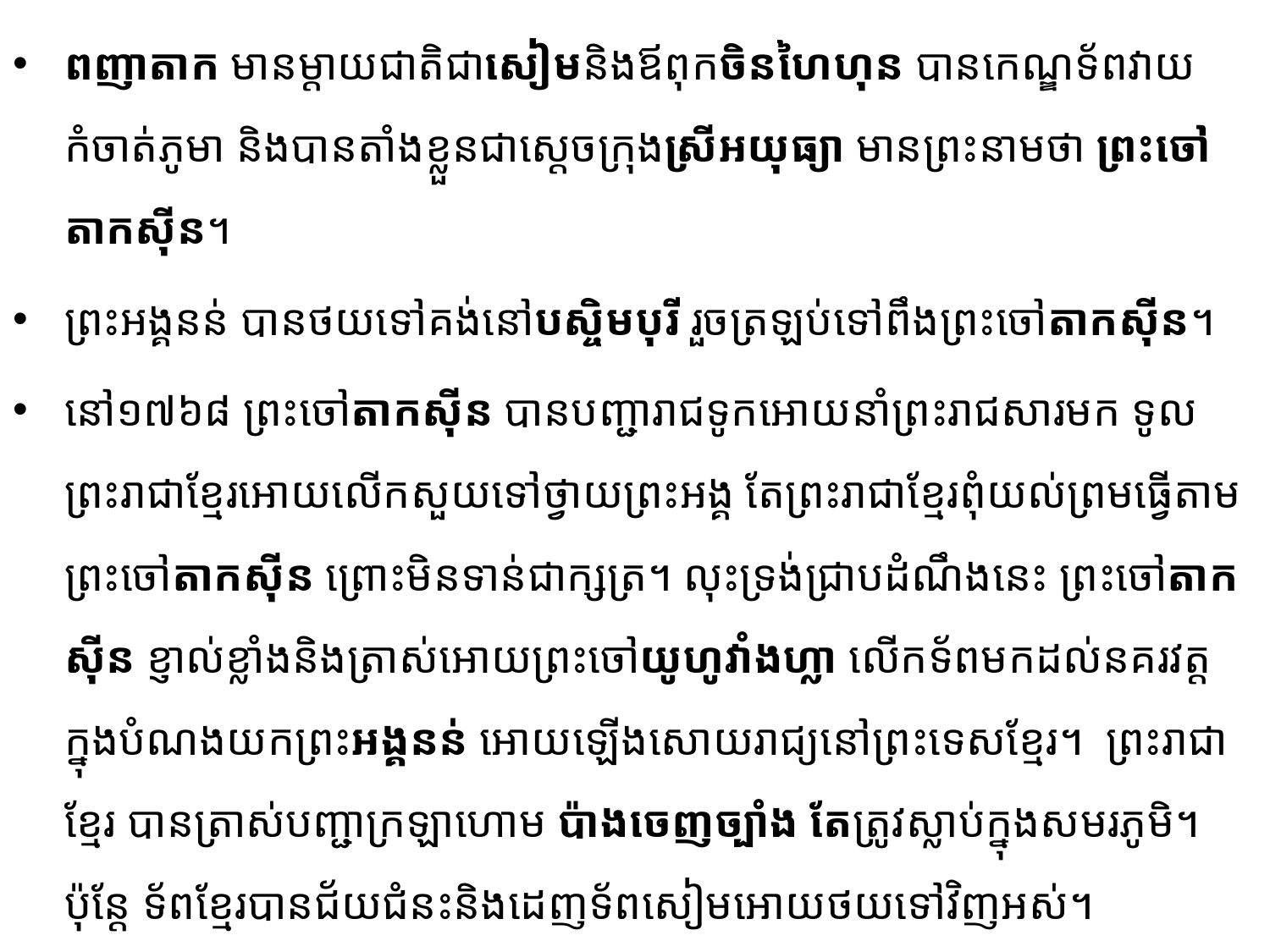

ពញាតាក មានម្តាយជាតិជាសៀមនិងឪពុកចិនហៃហុន បានកេណ្ឌទ័ពវាយកំចាត់ភូមា និង​បានតាំងខ្លួន​ជាស្តេចក្រុងស្រីអយុធ្យា មានព្រះនាមថា ព្រះចៅតាកស៊ីន​។
ព្រះអង្គនន់ បានថយទៅគង់នៅបស្ចិមបុរី រួចត្រឡប់ទៅពឹងព្រះចៅតាកស៊ីន។
នៅ១៧៦៨ ព្រះចៅតាកស៊ីន បានបញ្ជារាជទូកអោយនាំព្រះរាជសារមក ទូលព្រះរាជាខ្មែរ​អោយលើកសួយទៅ​ថ្វាយ​ព្រះអង្គ តែព្រះរាជាខ្មែរពុំយល់ព្រមធ្វើតាម ព្រះចៅតាកស៊ីន ព្រោះមិនទាន់ជាក្សត្រ។ លុះទ្រង់ជ្រាបដំណឹង​នេះ ព្រះចៅតាកស៊ីន ខ្ញាល់ខ្លាំងនិងត្រាស់អោយព្រះចៅយូហូវាំងហ្លា លើកទ័ពមកដល់នគរវត្ត​ក្នុងបំណង​យក​ព្រះអង្គនន់ អោយឡើងសោយរាជ្យនៅព្រះទេសខ្មែរ។  ព្រះរាជាខ្មែរ បានត្រាស់បញ្ជាក្រឡាហោម ប៉ាង​ចេញ​ច្បាំង​ តែត្រូវស្លាប់ក្នុងសមរភូមិ។ ប៉ុន្តែ ទ័ពខ្មែរបានជ័យជំនះនិងដេញទ័ពសៀមអោយថយទៅវិញអស់។